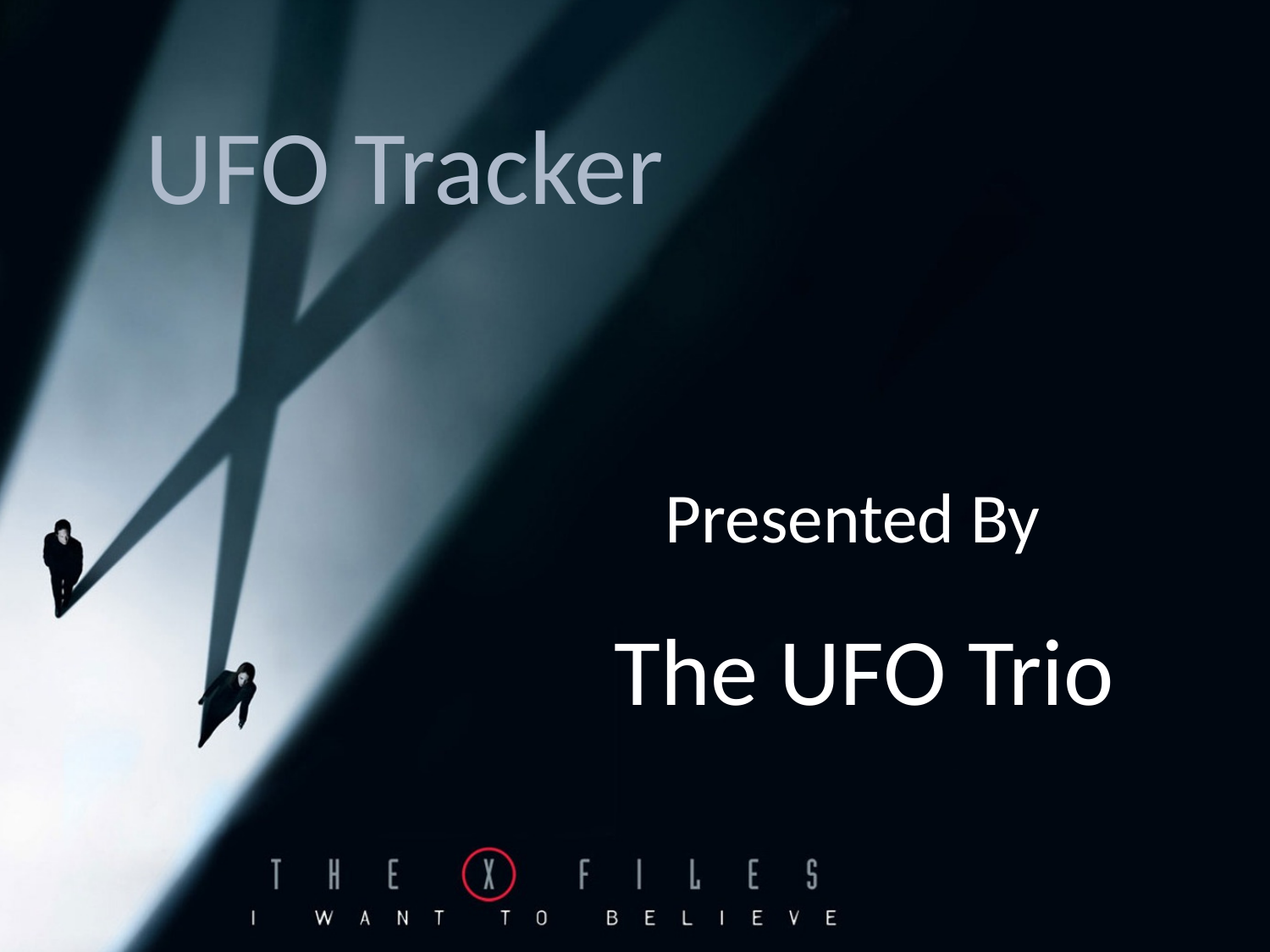

UFO Tracker
Presented By
The UFO Trio